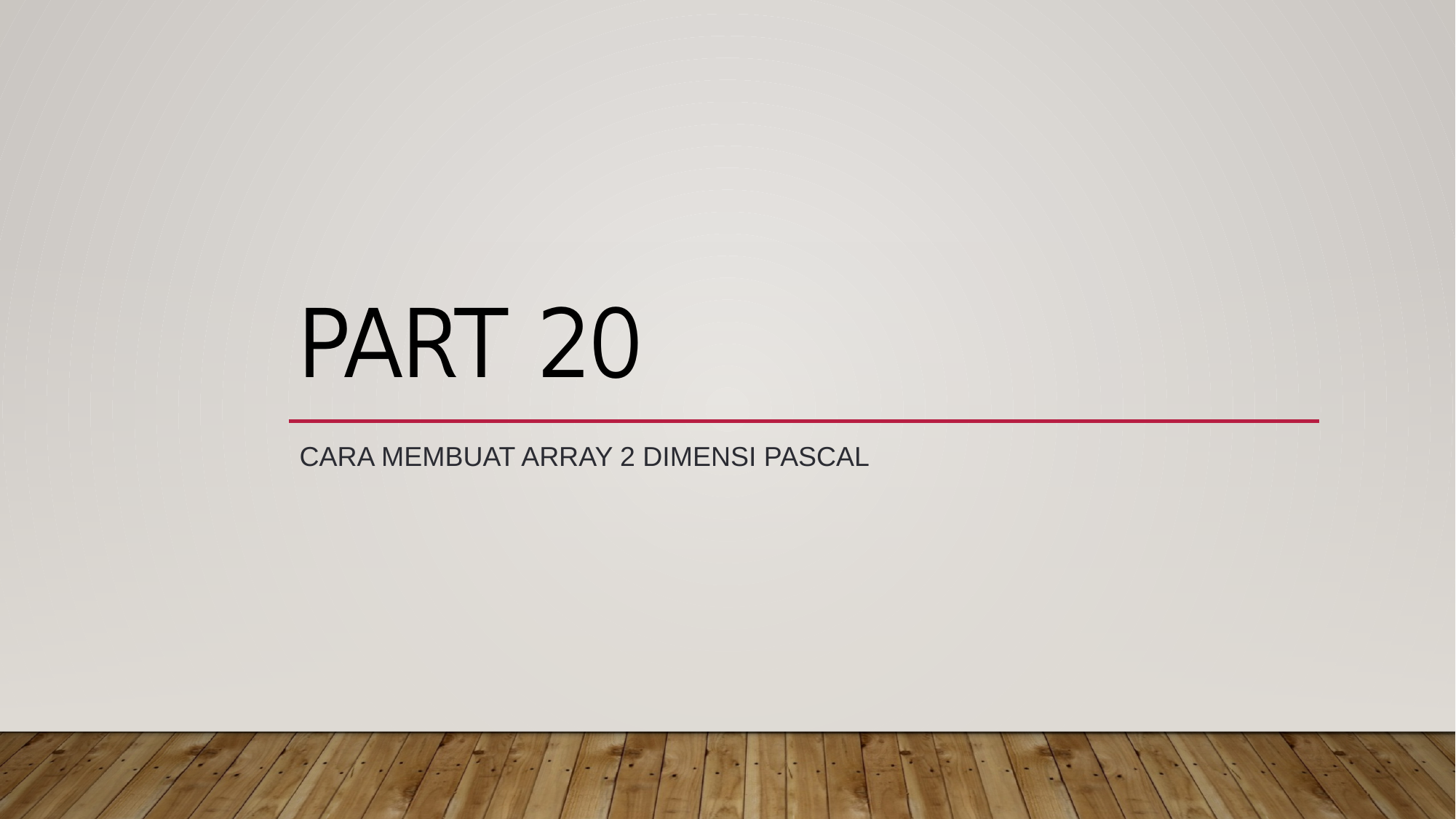

# PART 20
Cara Membuat Array 2 Dimensi Pascal